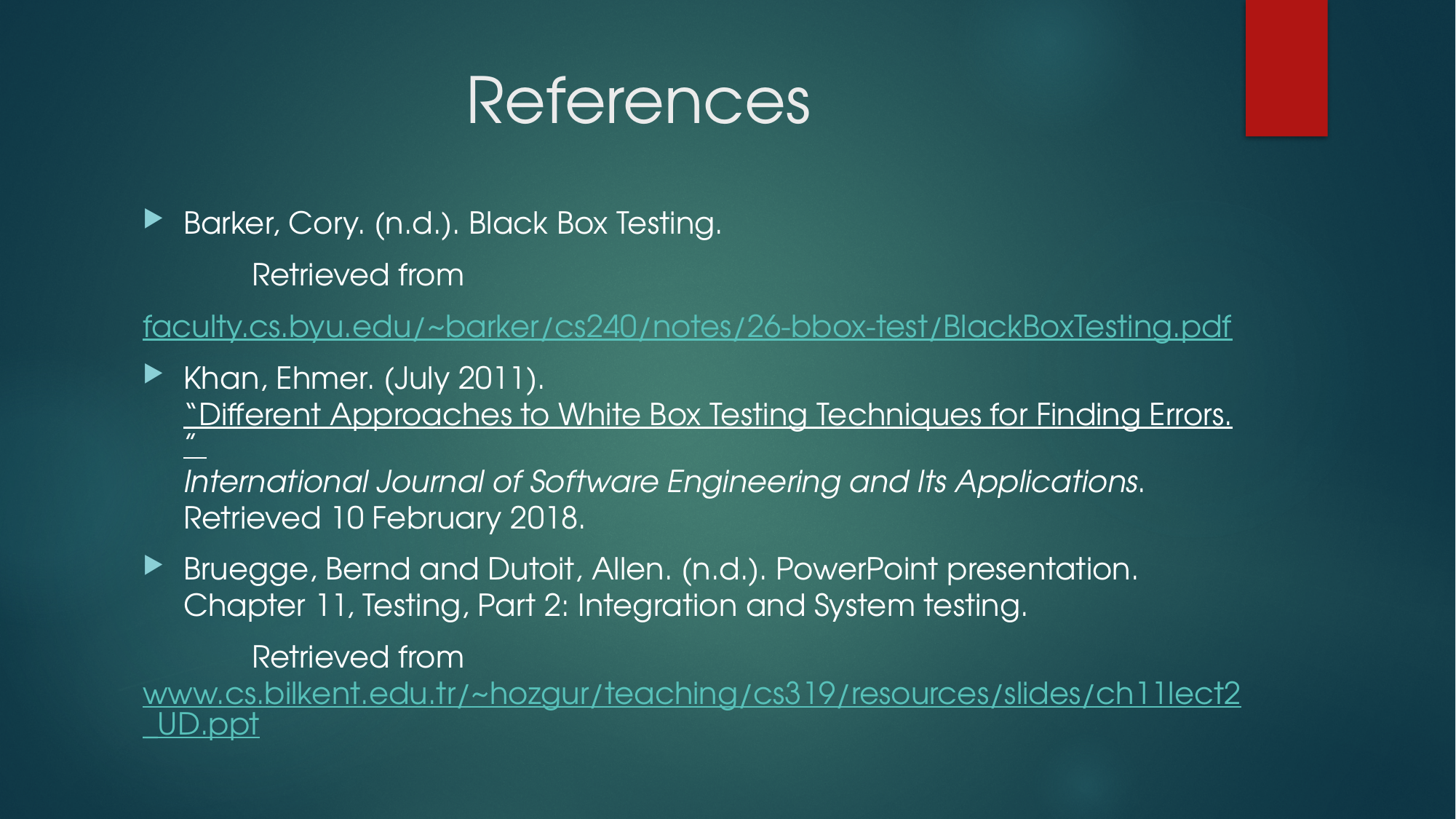

# References
Barker, Cory. (n.d.). Black Box Testing.
	Retrieved from
faculty.cs.byu.edu/~barker/cs240/notes/26-bbox-test/BlackBoxTesting.pdf
Khan, Ehmer. (July 2011). “Different Approaches to White Box Testing Techniques for Finding Errors.” International Journal of Software Engineering and Its Applications. Retrieved 10 February 2018.
Bruegge, Bernd and Dutoit, Allen. (n.d.). PowerPoint presentation. Chapter 11, Testing, Part 2: Integration and System testing.
	Retrieved from www.cs.bilkent.edu.tr/~hozgur/teaching/cs319/resources/slides/ch11lect2_UD.ppt